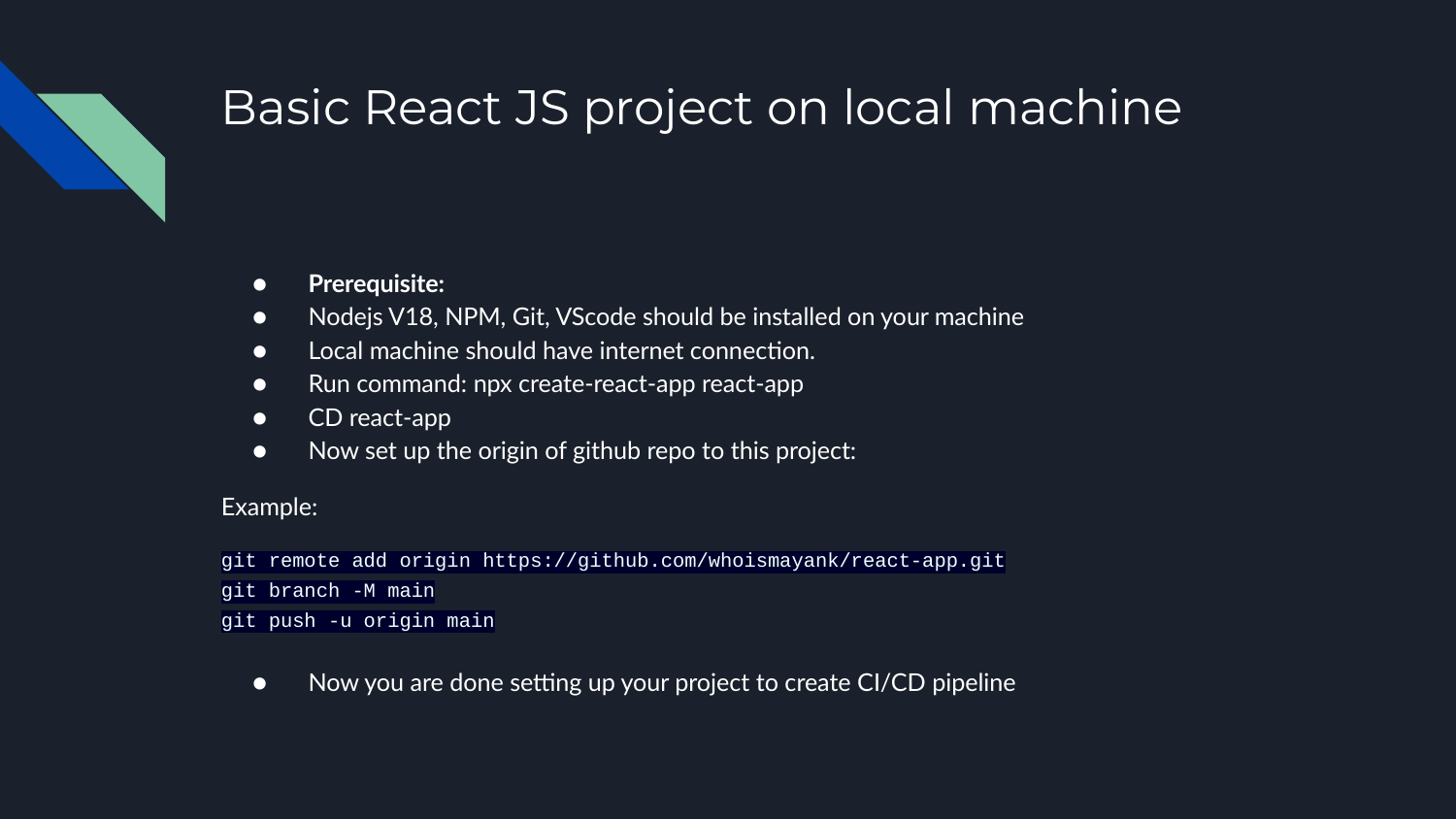

# Basic React JS project on local machine
Prerequisite:
Nodejs V18, NPM, Git, VScode should be installed on your machine
Local machine should have internet connection.
Run command: npx create-react-app react-app
CD react-app
Now set up the origin of github repo to this project:
Example:
git remote add origin https://github.com/whoismayank/react-app.git
git branch -M main
git push -u origin main

Now you are done setting up your project to create CI/CD pipeline